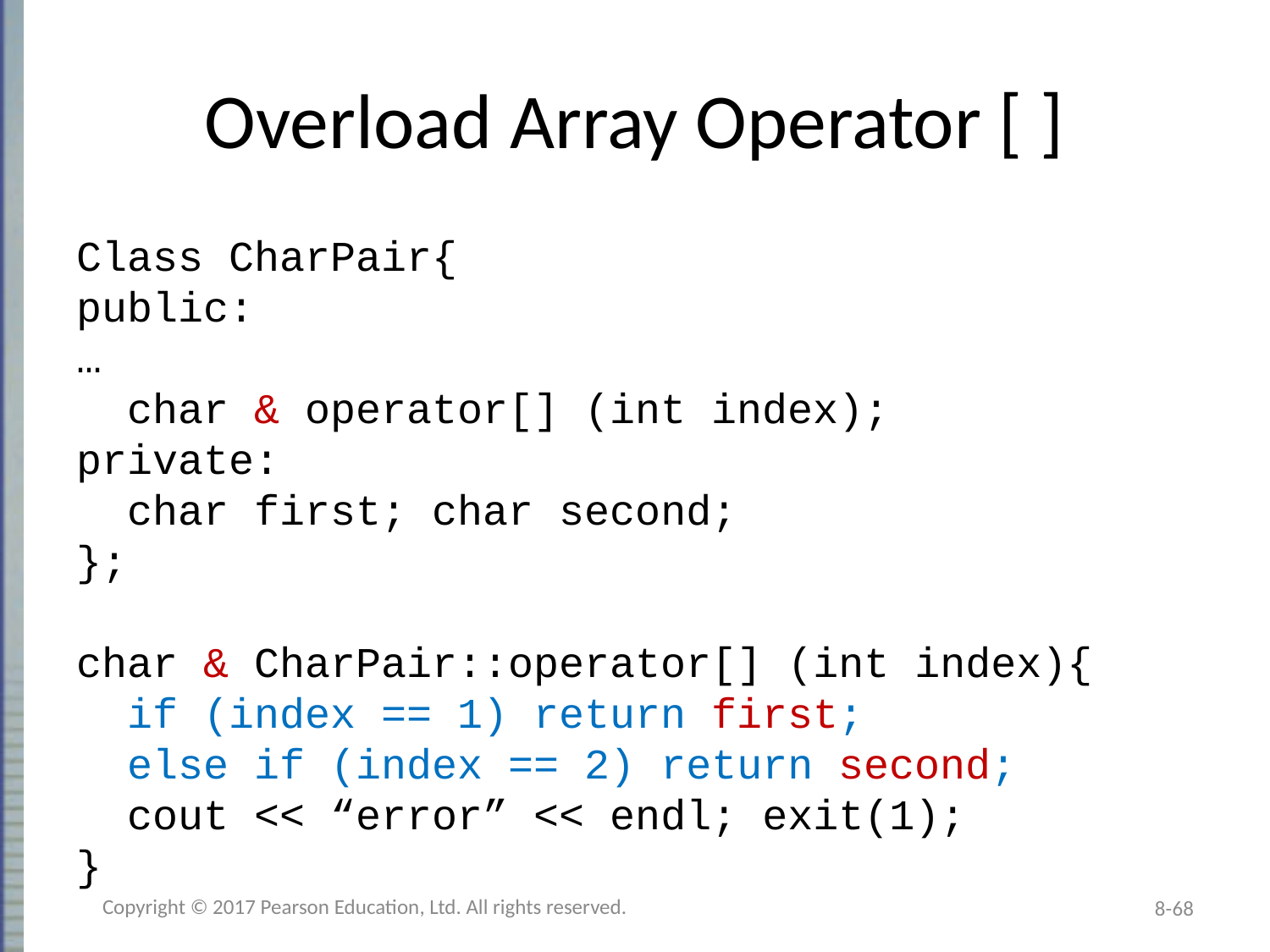

# Overload Array Operator [ ]
Class CharPair{
public:
…
  char & operator[] (int index);
private:
  char first; char second;
};
char & CharPair::operator[] (int index){
  if (index == 1) return first;
  else if (index == 2) return second;
  cout << “error” << endl; exit(1);
}
Copyright © 2017 Pearson Education, Ltd. All rights reserved.
8-68